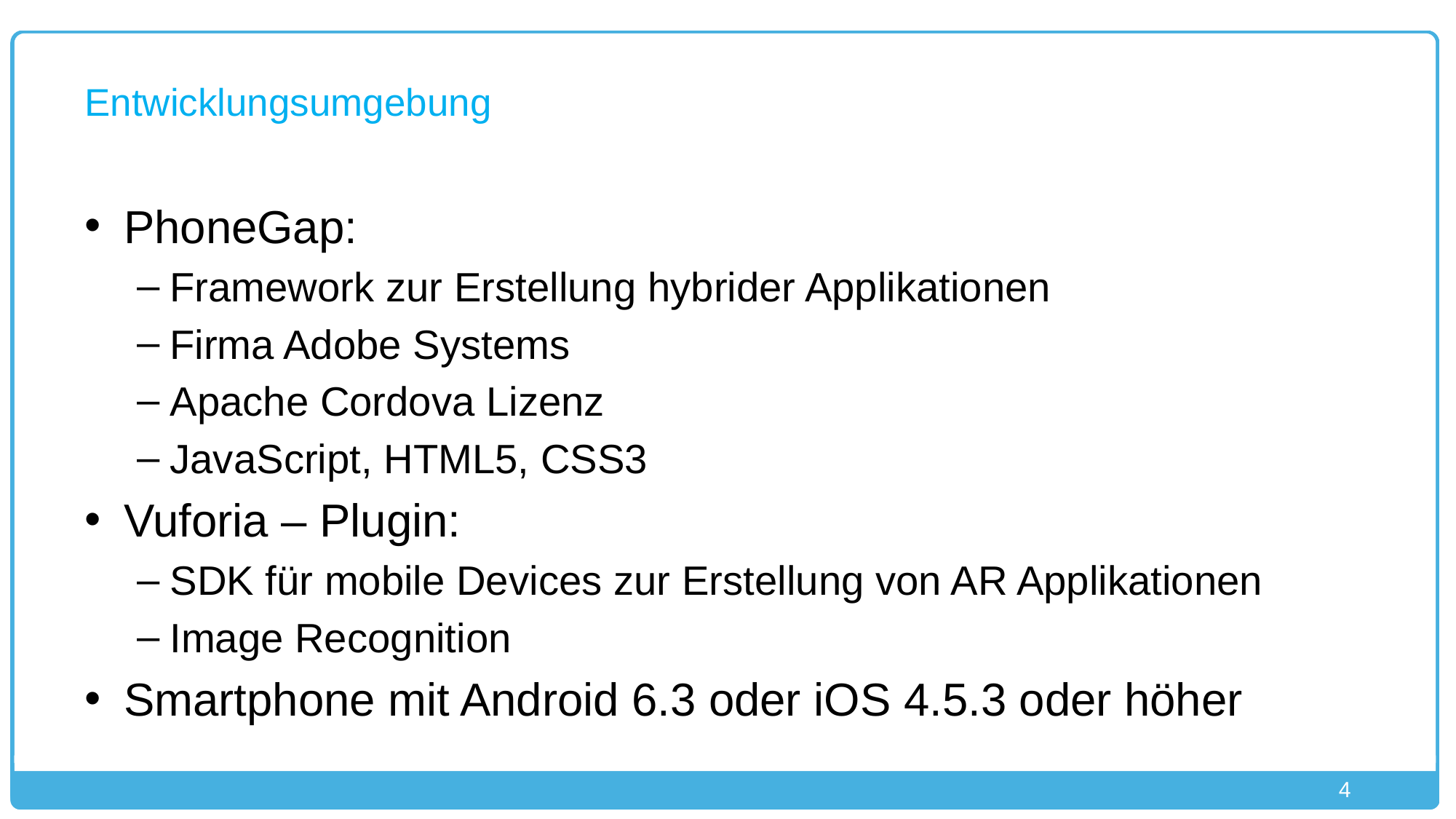

# Entwicklungsumgebung
PhoneGap:
Framework zur Erstellung hybrider Applikationen
Firma Adobe Systems
Apache Cordova Lizenz
JavaScript, HTML5, CSS3
Vuforia – Plugin:
SDK für mobile Devices zur Erstellung von AR Applikationen
Image Recognition
Smartphone mit Android 6.3 oder iOS 4.5.3 oder höher